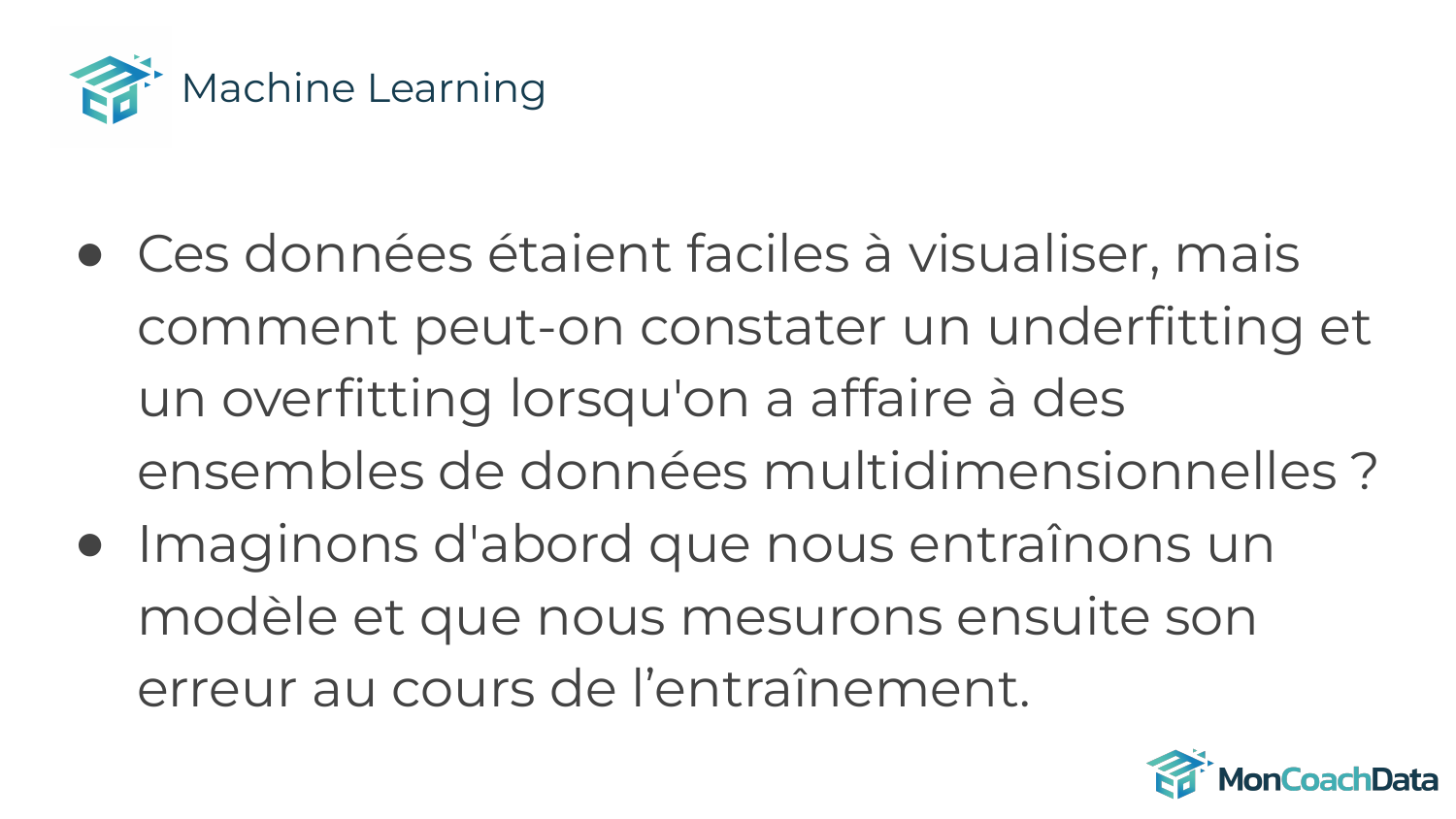

# Machine Learning

Ces données étaient faciles à visualiser, mais comment peut-on constater un underfitting et un overfitting lorsqu'on a affaire à des ensembles de données multidimensionnelles ?
Imaginons d'abord que nous entraînons un modèle et que nous mesurons ensuite son erreur au cours de l’entraînement.